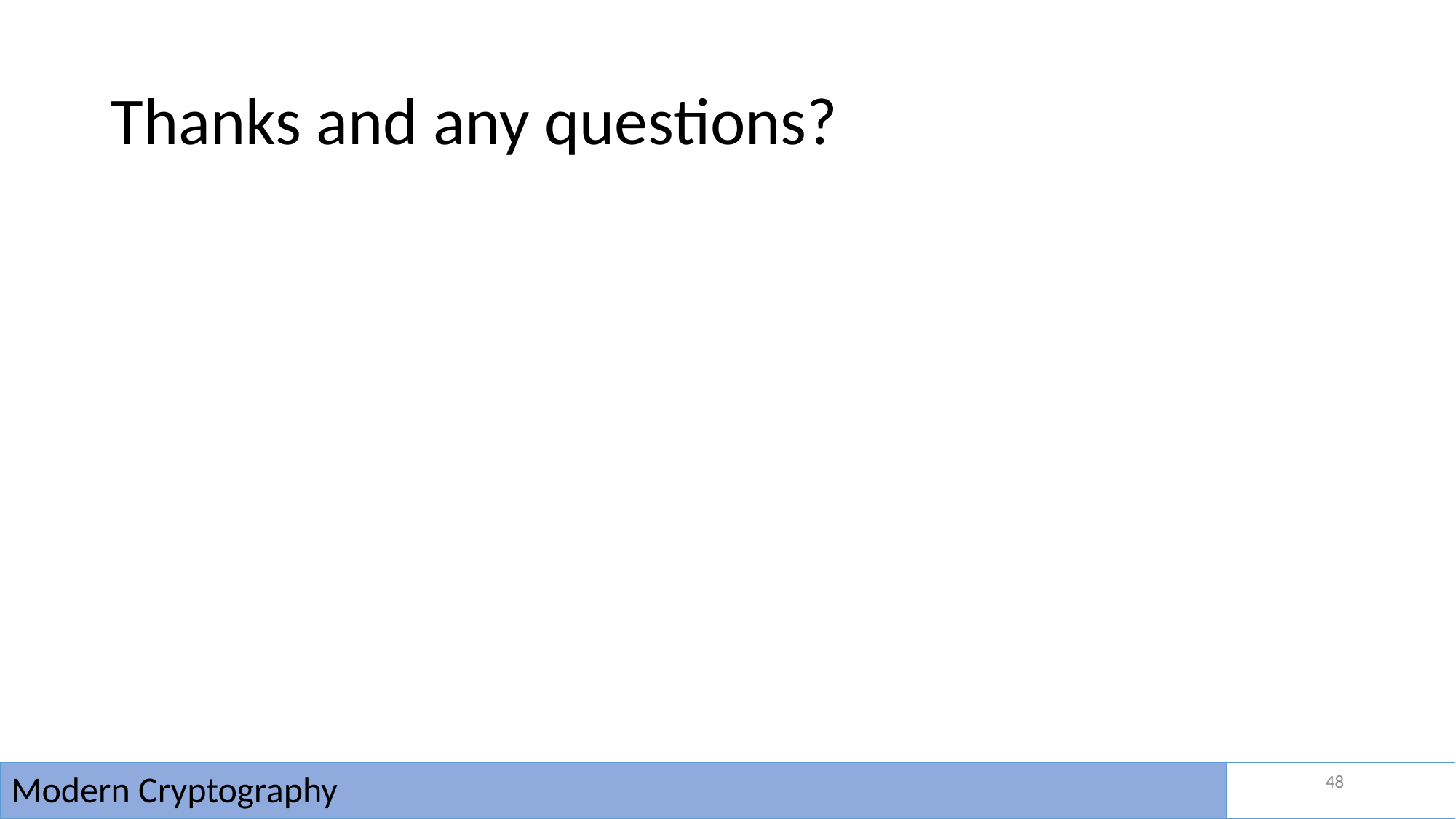

# Thanks and any questions?
48
Modern Cryptography